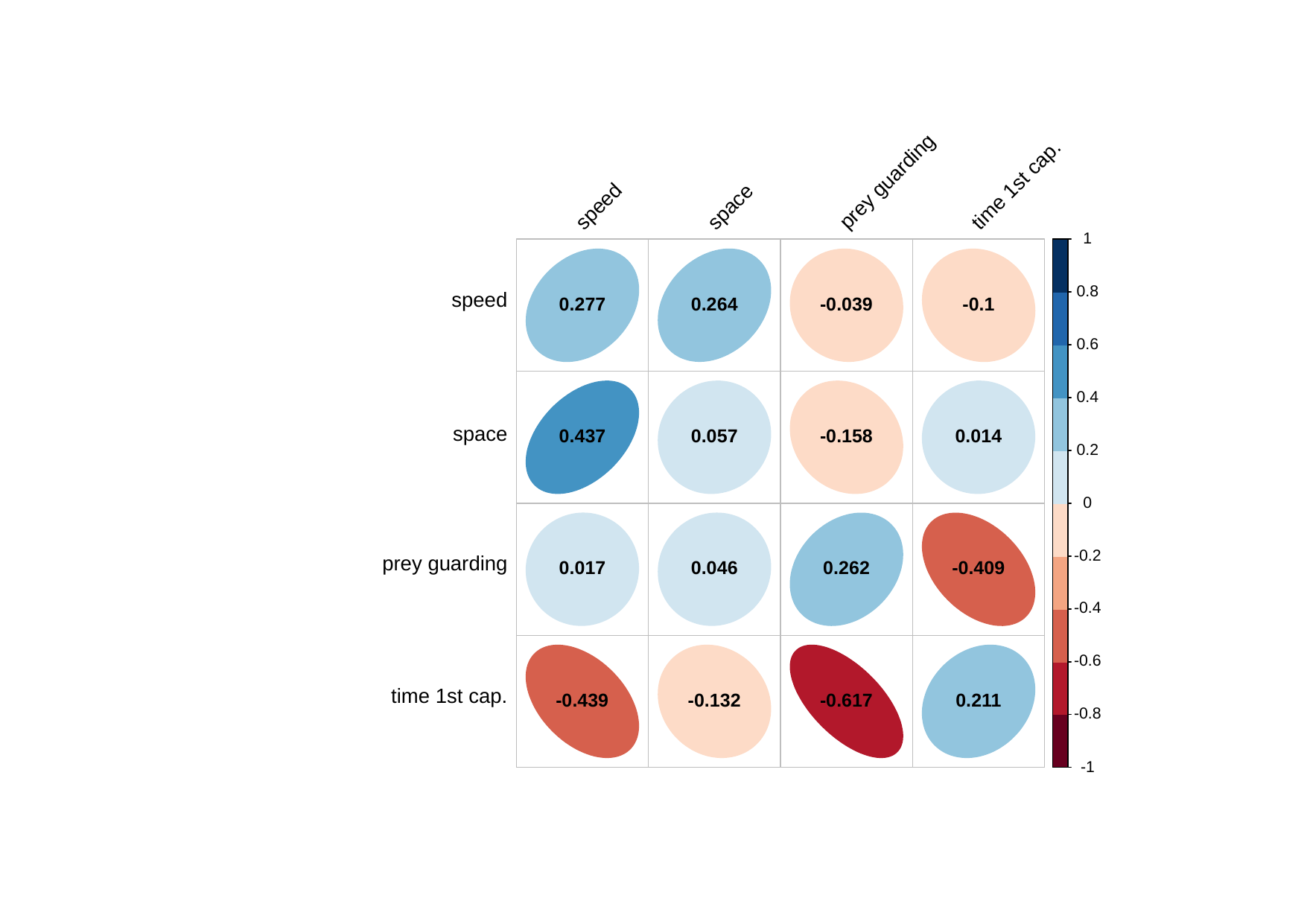

prey guarding
time 1st cap.
speed
space
1

0.8
speed

-0.039
0.277
0.264
-0.1
0.6

0.4

space
-0.158
0.437
0.057
0.014
0.2

0

-0.2
prey guarding

-0.409
0.017
0.046
0.262
-0.4

-0.6

time 1st cap.
-0.439
-0.132
-0.617
0.211
-0.8

-1